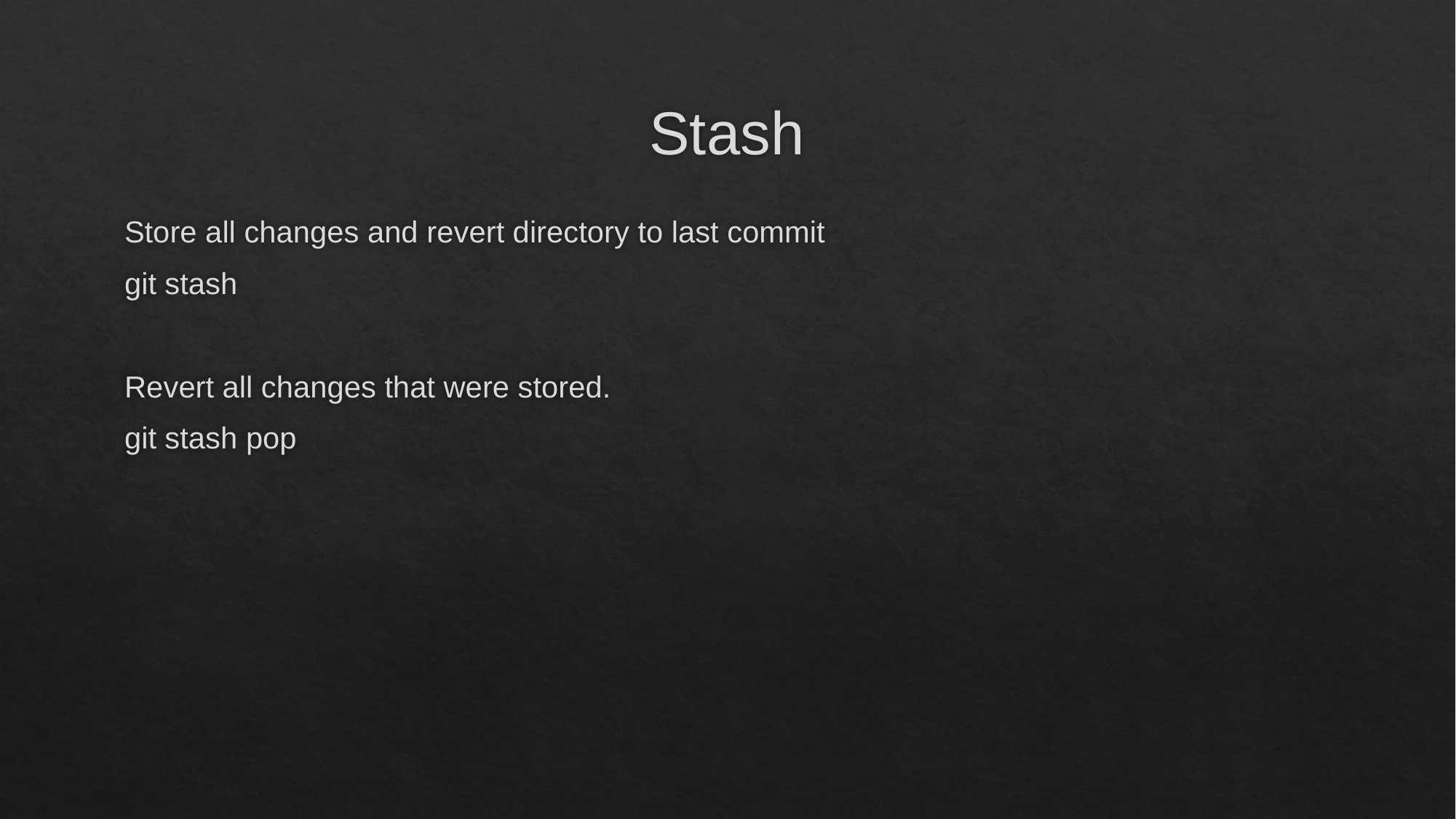

# Stash
Store all changes and revert directory to last commit
git stash

Revert all changes that were stored.
git stash pop